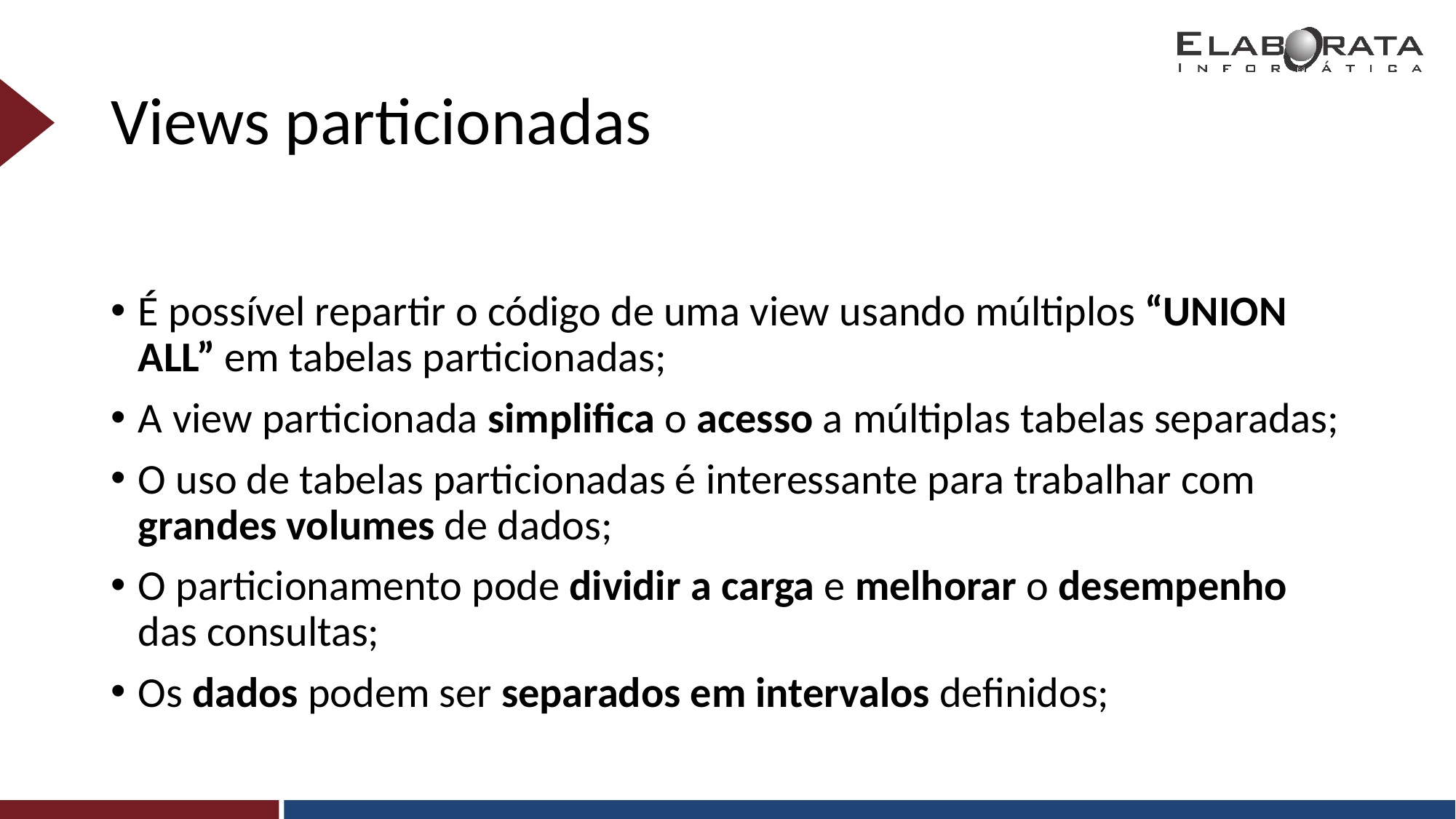

# Views particionadas

É possível repartir o código de uma view usando múltiplos “UNION ALL” em tabelas particionadas;
A view particionada simplifica o acesso a múltiplas tabelas separadas;
O uso de tabelas particionadas é interessante para trabalhar com grandes volumes de dados;
O particionamento pode dividir a carga e melhorar o desempenho das consultas;
Os dados podem ser separados em intervalos definidos;